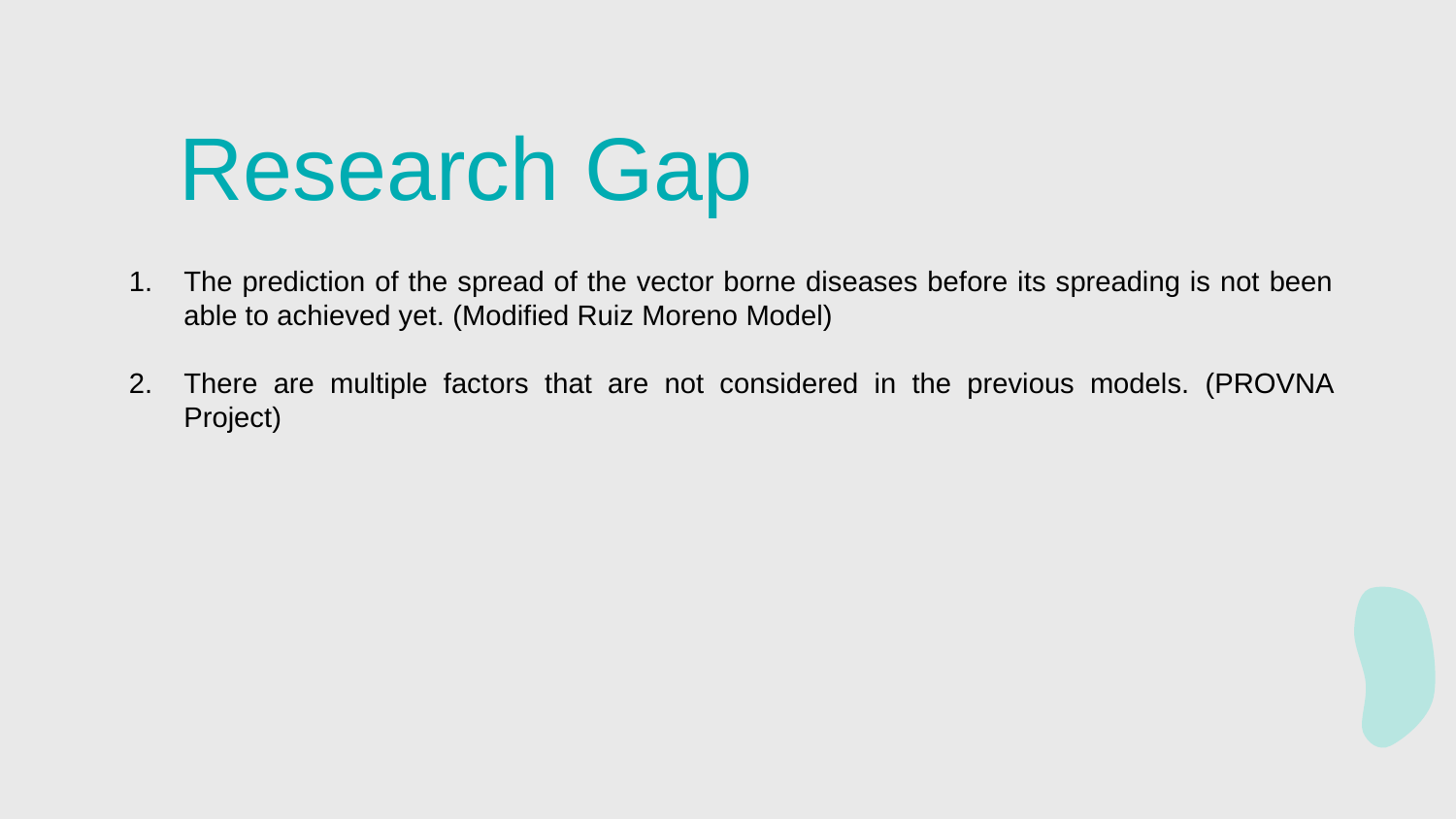

Research Gap
The prediction of the spread of the vector borne diseases before its spreading is not been able to achieved yet. (Modified Ruiz Moreno Model)

There are multiple factors that are not considered in the previous models. (PROVNA Project)